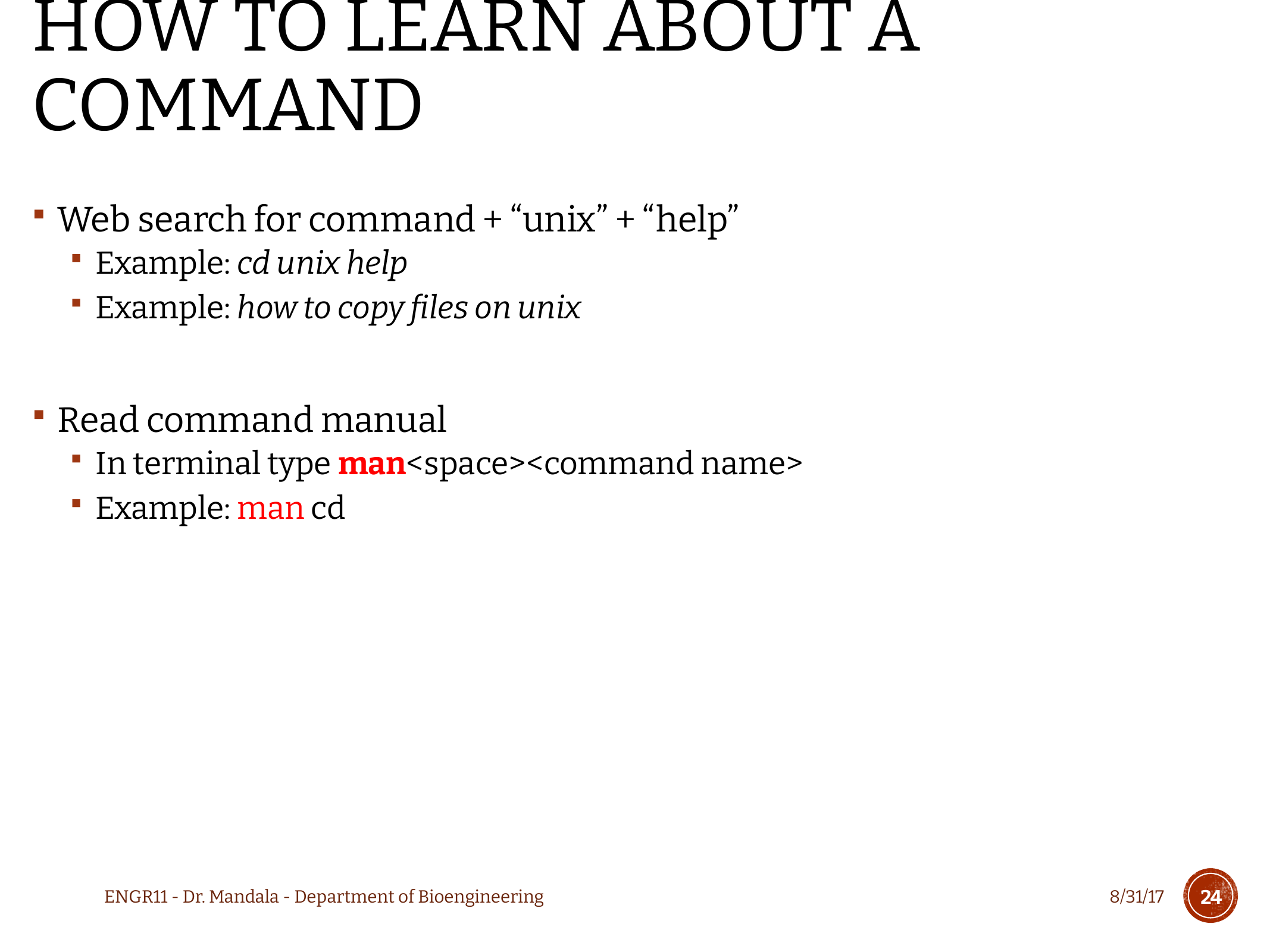

# How to learn about a command
Web search for command + “unix” + “help”
Example: cd unix help
Example: how to copy files on unix

Read command manual
In terminal type man<space><command name>
Example: man cd
ENGR11 - Dr. Mandala - Department of Bioengineering
8/31/17
24